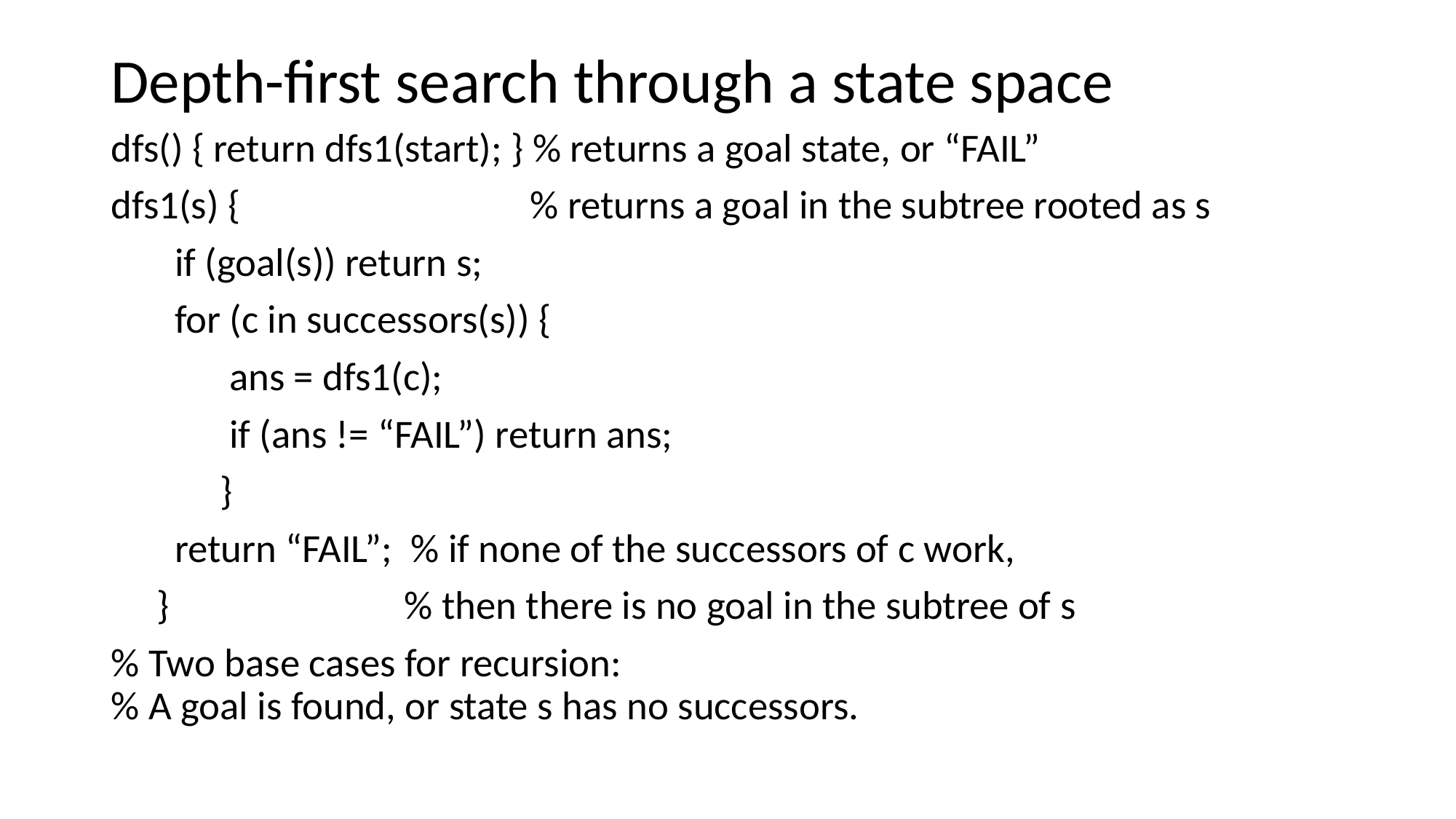

# Depth-first search through a state space
dfs() { return dfs1(start); } % returns a goal state, or “FAIL”
dfs1(s) {                                % returns a goal in the subtree rooted as s
       if (goal(s)) return s;
       for (c in successors(s)) {
             ans = dfs1(c);
             if (ans != “FAIL”) return ans;
            }
       return “FAIL”;  % if none of the successors of c work,
     }                          % then there is no goal in the subtree of s
% Two base cases for recursion:
% A goal is found, or state s has no successors.